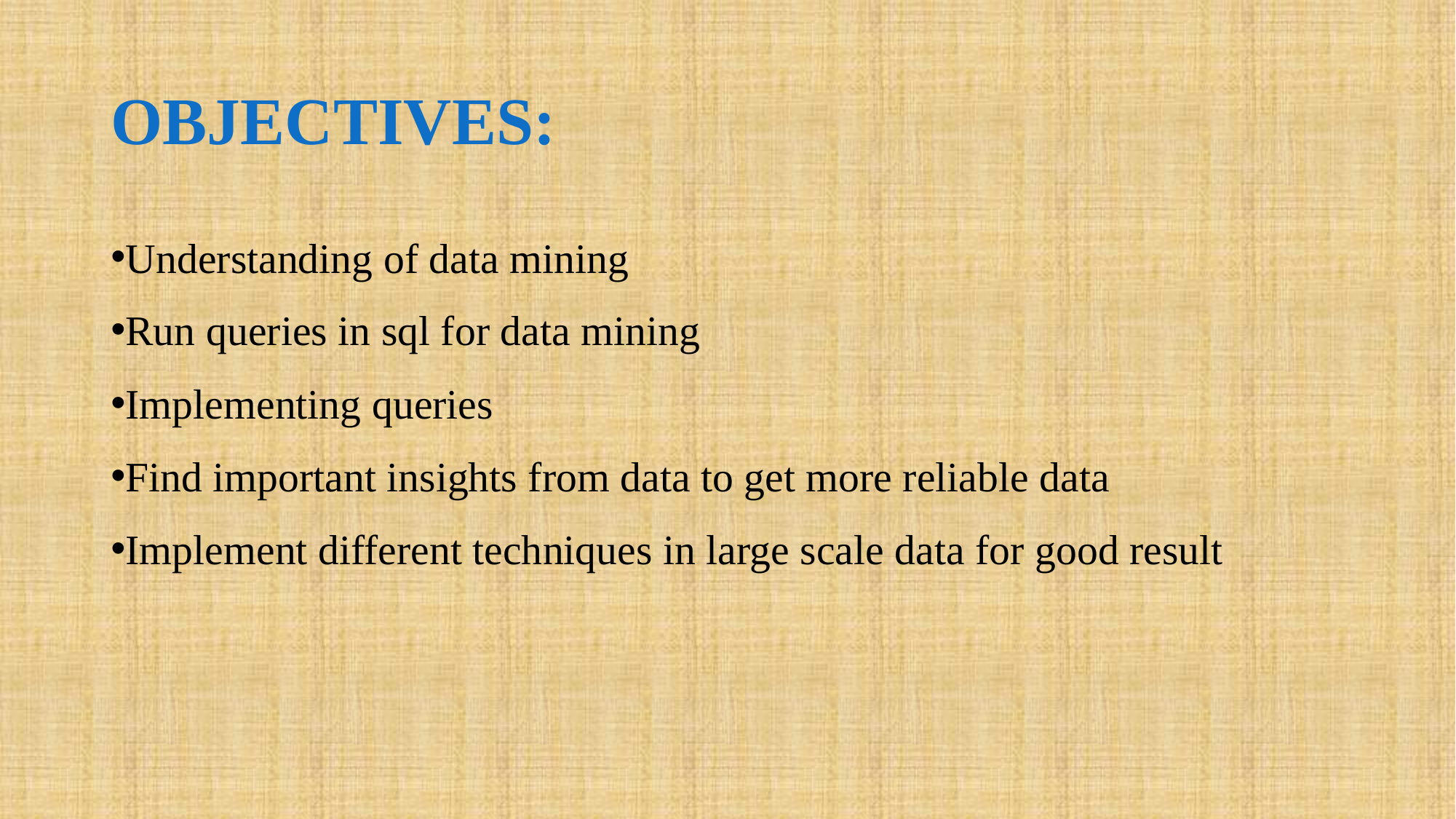

# OBJECTIVES:
Understanding of data mining
Run queries in sql for data mining
Implementing queries
Find important insights from data to get more reliable data
Implement different techniques in large scale data for good result